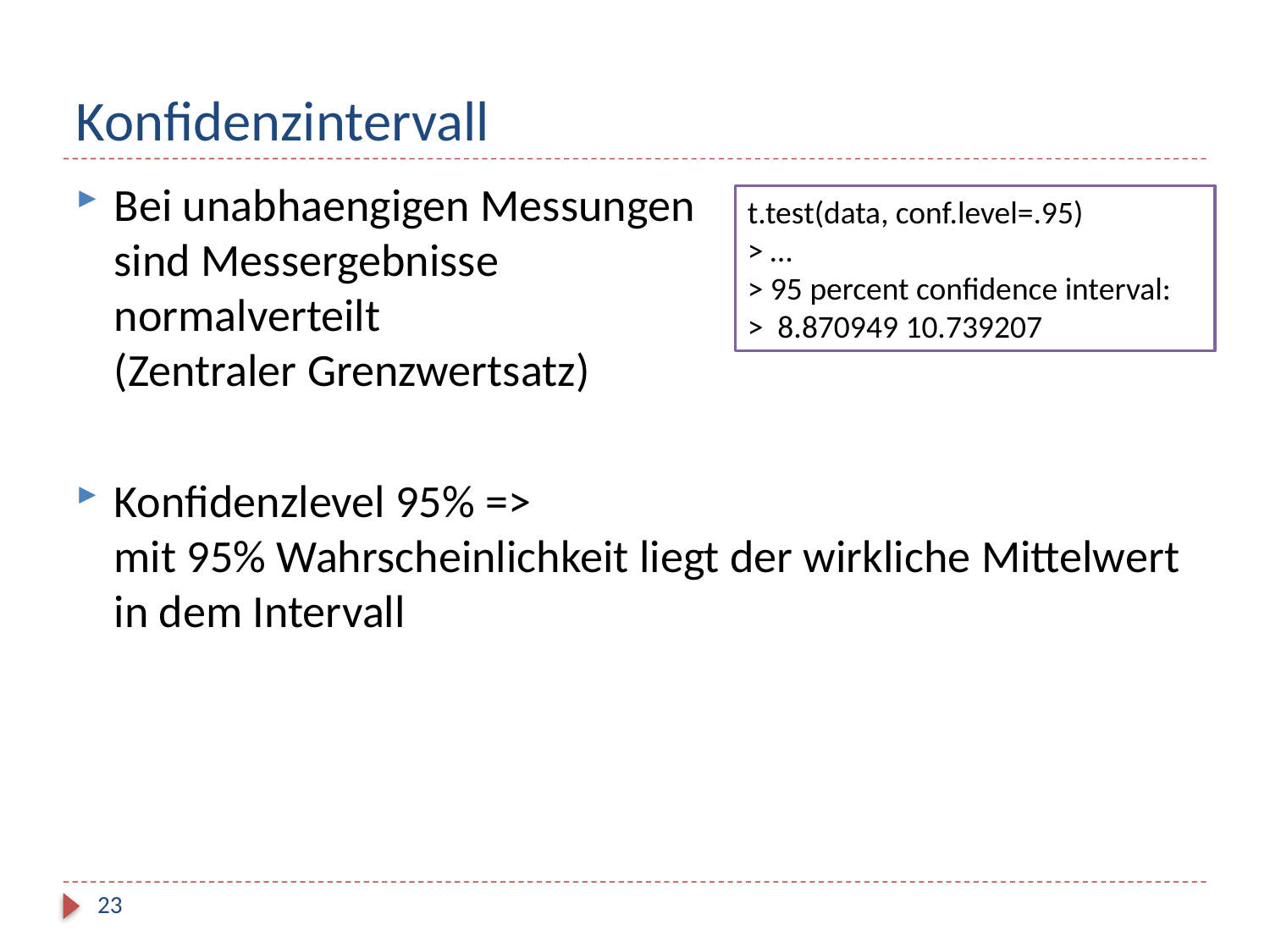

# Konfidenzintervall
Bei unabhaengigen Messungen
sind Messergebnisse
normalverteilt
(Zentraler Grenzwertsatz)

Konfidenzlevel 95% =>
mit 95% Wahrscheinlichkeit liegt der wirkliche Mittelwert in dem Intervall

t.test(data, conf.level=.95)
> …
> 95 percent confidence interval:
>  8.870949 10.739207
23